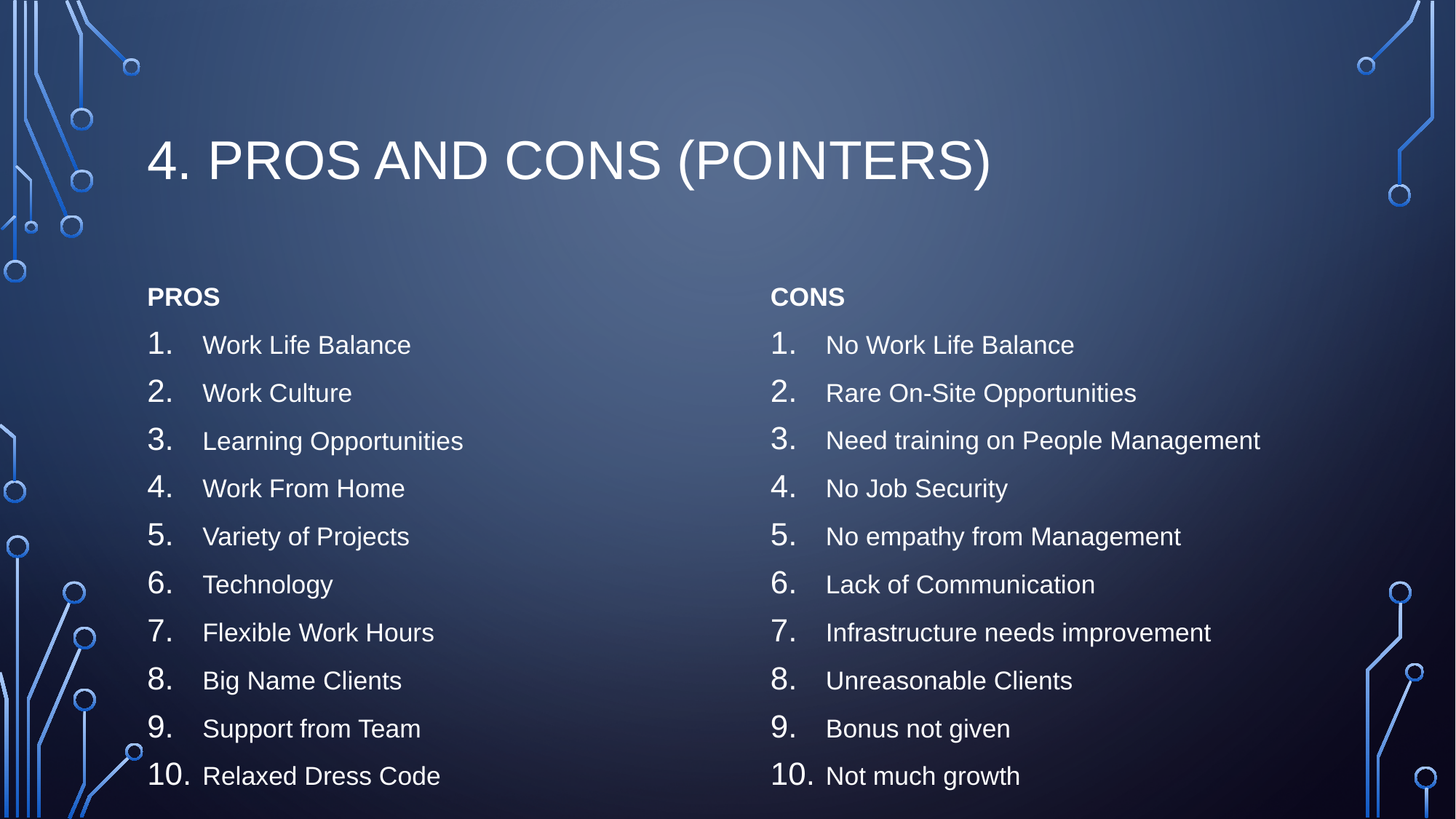

# 4. Pros and cons (pointers)
PROS
Work Life Balance
Work Culture
Learning Opportunities
Work From Home
Variety of Projects
Technology
Flexible Work Hours
Big Name Clients
Support from Team
Relaxed Dress Code
CONS
No Work Life Balance
Rare On-Site Opportunities
Need training on People Management
No Job Security
No empathy from Management
Lack of Communication
Infrastructure needs improvement
Unreasonable Clients
Bonus not given
Not much growth